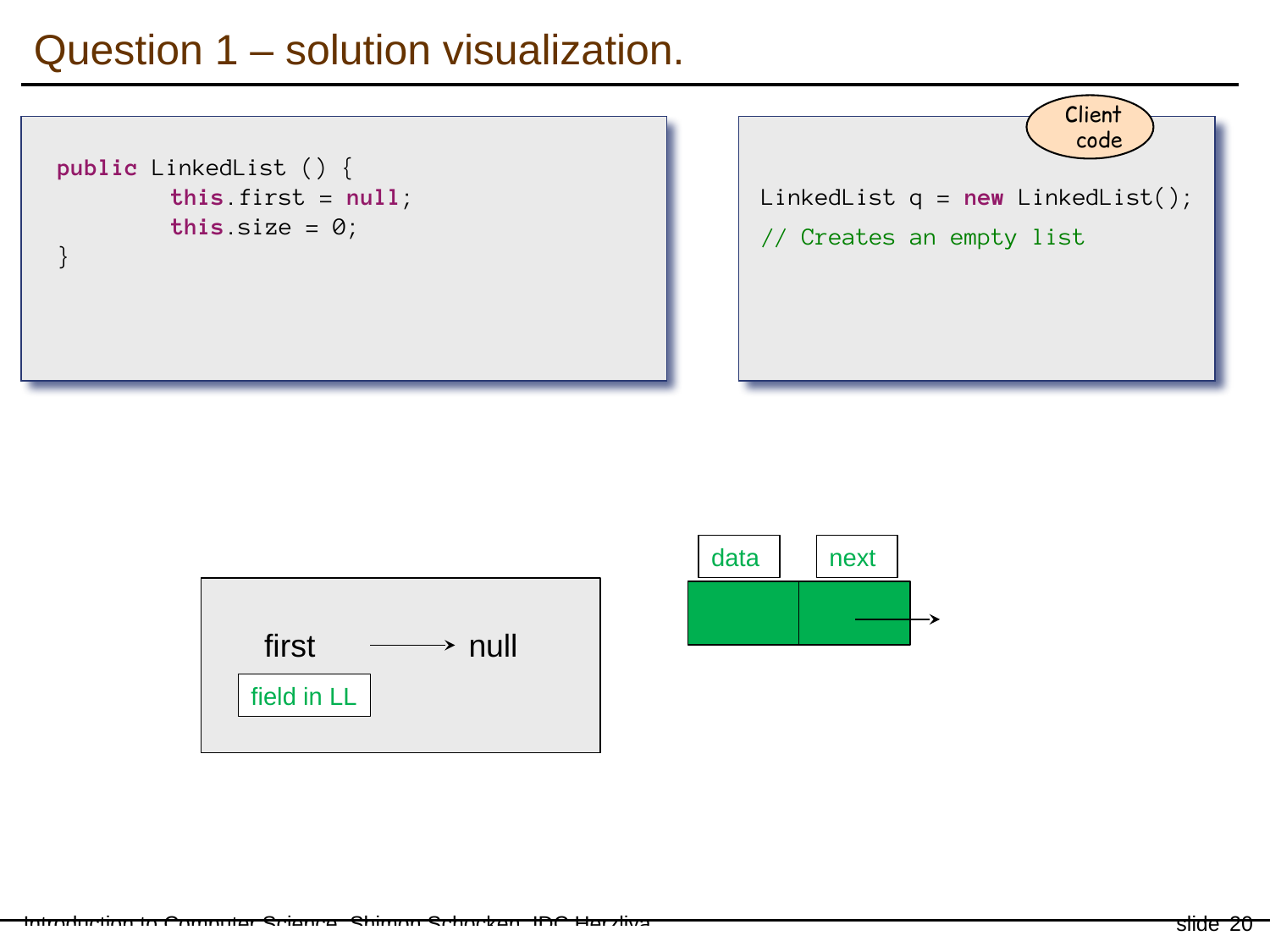

Question 1 – solution visualization.

Client code

LinkedList q = new LinkedList();
// Creates an empty list
 public LinkedList () {
	this.first = null;
	this.size = 0;
 }
data
next

first
null
field in LL